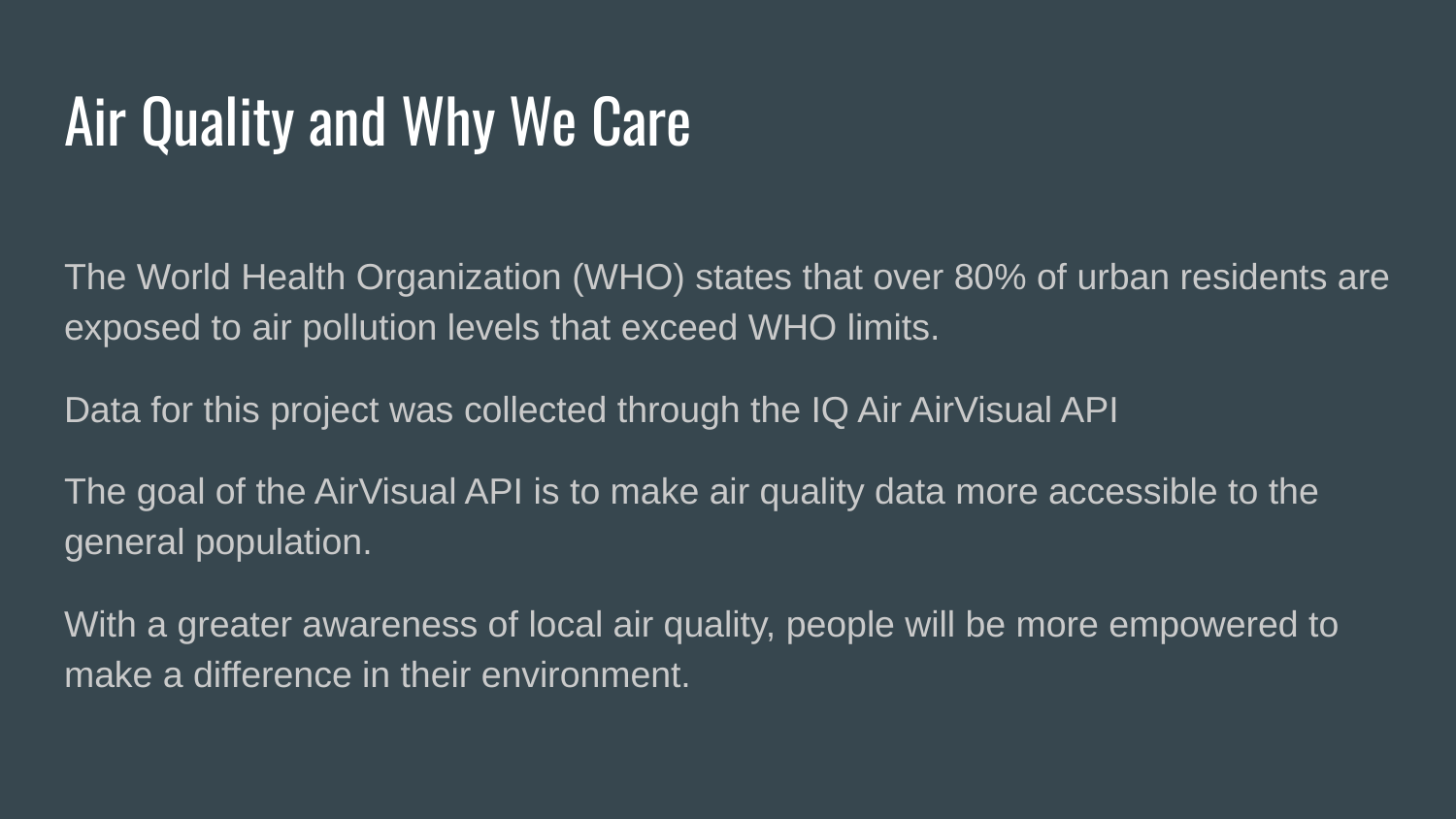

# Air Quality and Why We Care
The World Health Organization (WHO) states that over 80% of urban residents are exposed to air pollution levels that exceed WHO limits.
Data for this project was collected through the IQ Air AirVisual API
The goal of the AirVisual API is to make air quality data more accessible to the general population.
With a greater awareness of local air quality, people will be more empowered to make a difference in their environment.